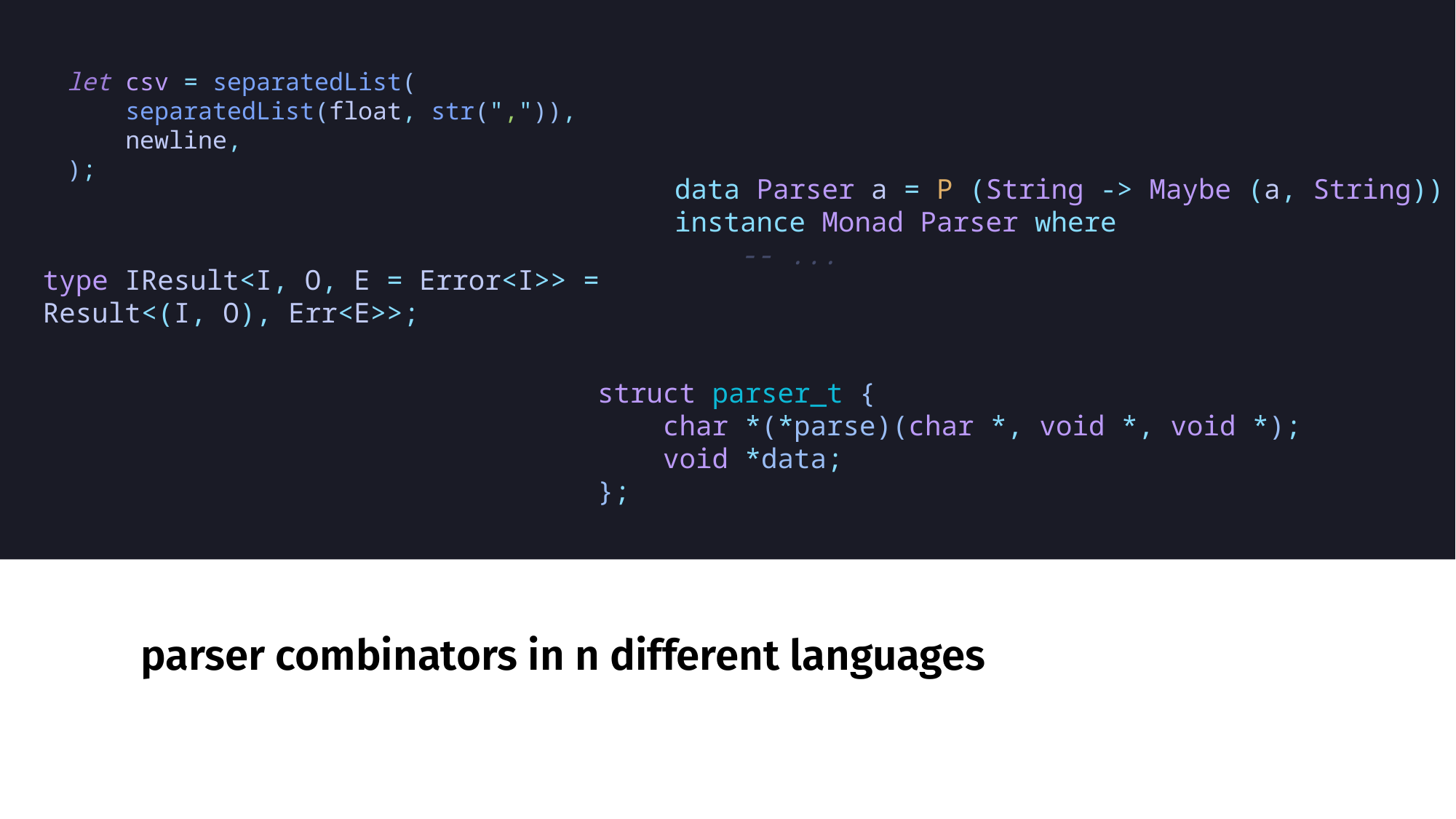

let csv = separatedList(
    separatedList(float, str(",")),
    newline,
);
data Parser a = P (String -> Maybe (a, String))
instance Monad Parser where
    -- ...
type IResult<I, O, E = Error<I>> = 	Result<(I, O), Err<E>>;
struct parser_t {
    char *(*parse)(char *, void *, void *);
    void *data;
};

# parser combinators in n different languages